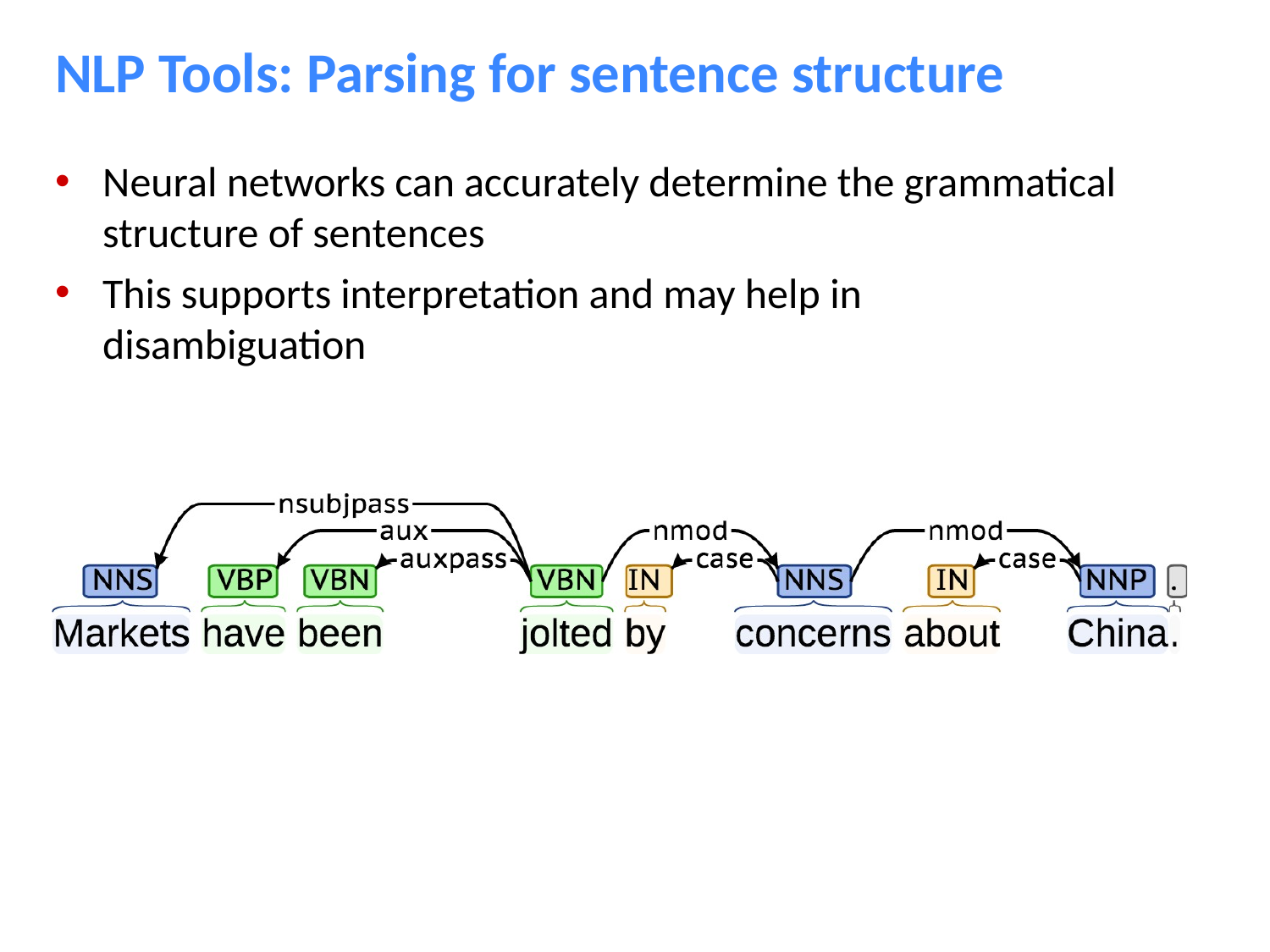

# NLP Tools: Parsing for sentence structure
Neural networks can accurately determine the grammatical  structure of sentences
This supports interpretation and may help in disambiguation